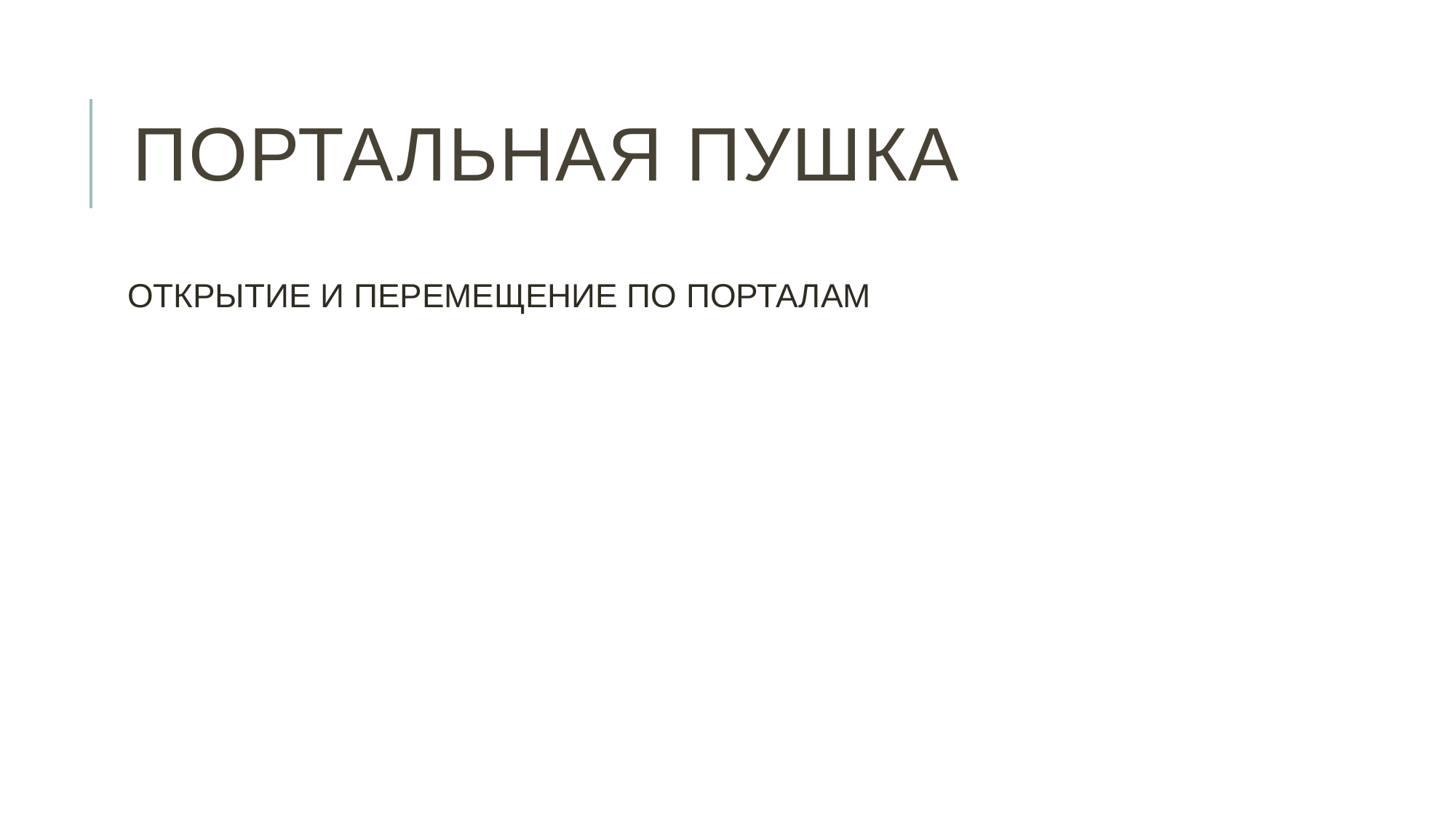

# Портальная пушка
ОТКРЫТИЕ И ПЕРЕМЕЩЕНИЕ ПО ПОРТАЛАМ